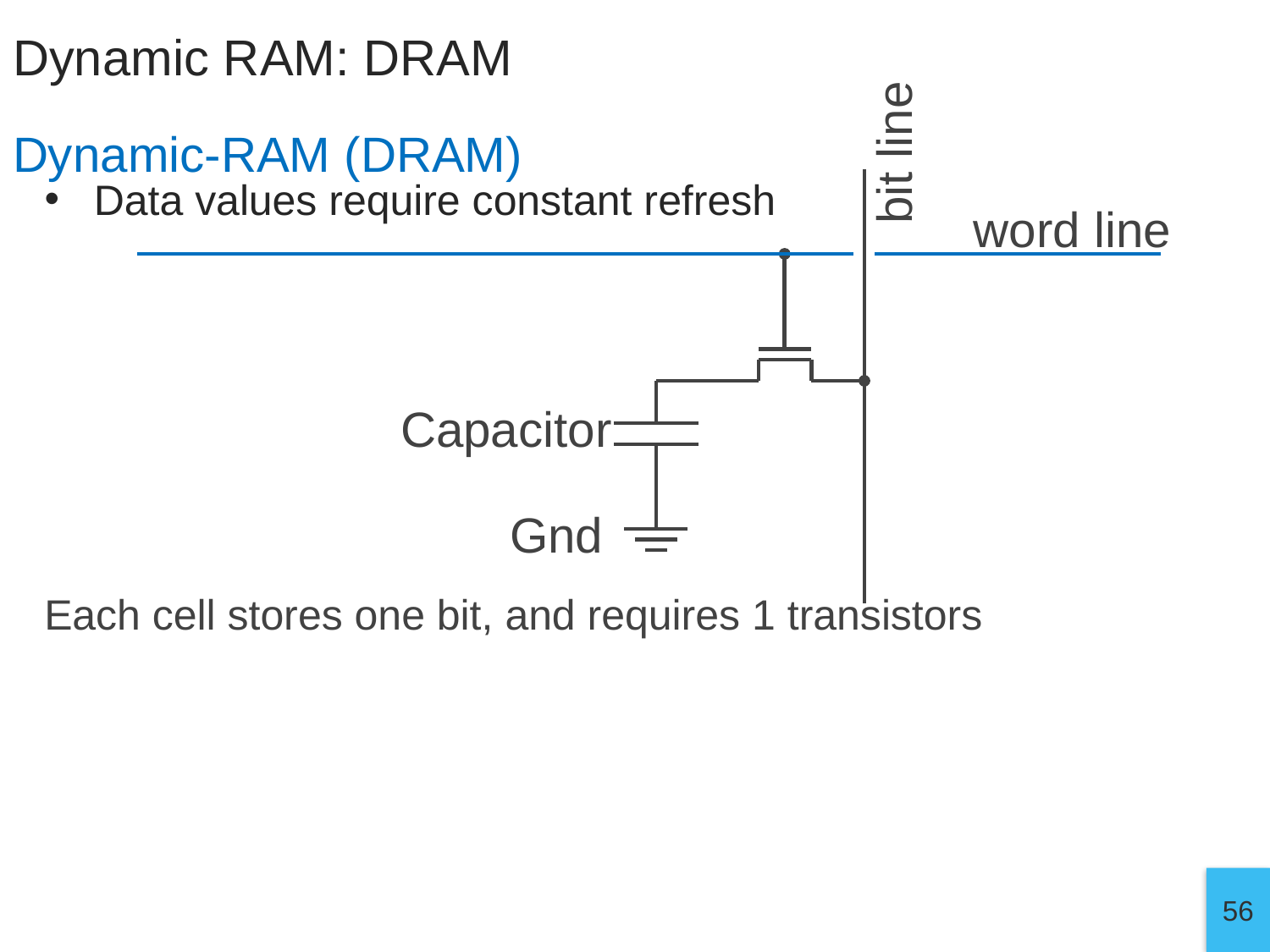

# Dynamic RAM: DRAM
bit line
Dynamic-RAM (DRAM)
Data values require constant refresh

word line
Capacitor
Gnd
Each cell stores one bit, and requires 1 transistors
56